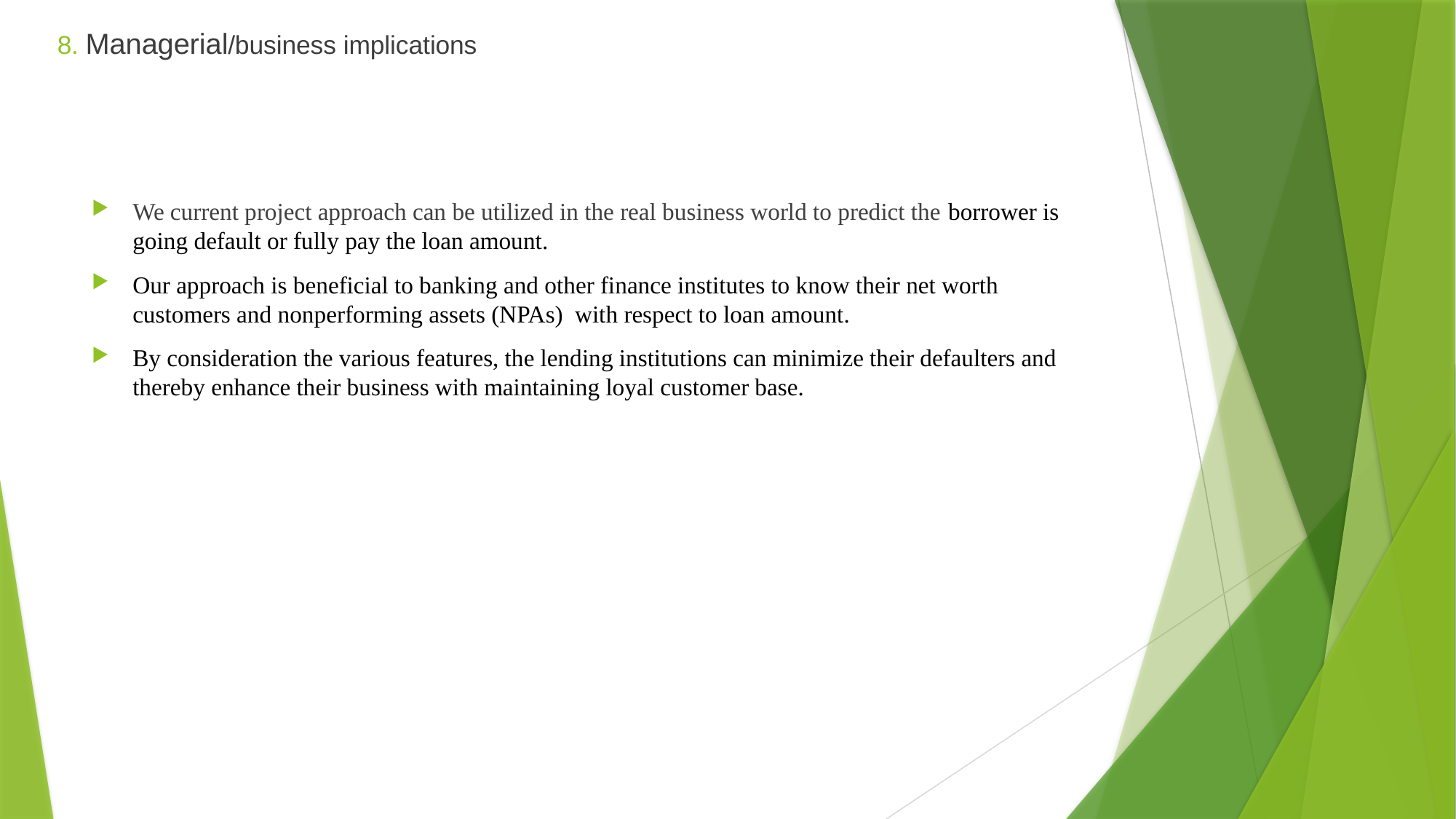

# 8. Managerial/business implications
We current project approach can be utilized in the real business world to predict the borrower is going default or fully pay the loan amount.
Our approach is beneficial to banking and other finance institutes to know their net worth customers and nonperforming assets (NPAs)  with respect to loan amount.
By consideration the various features, the lending institutions can minimize their defaulters and thereby enhance their business with maintaining loyal customer base.